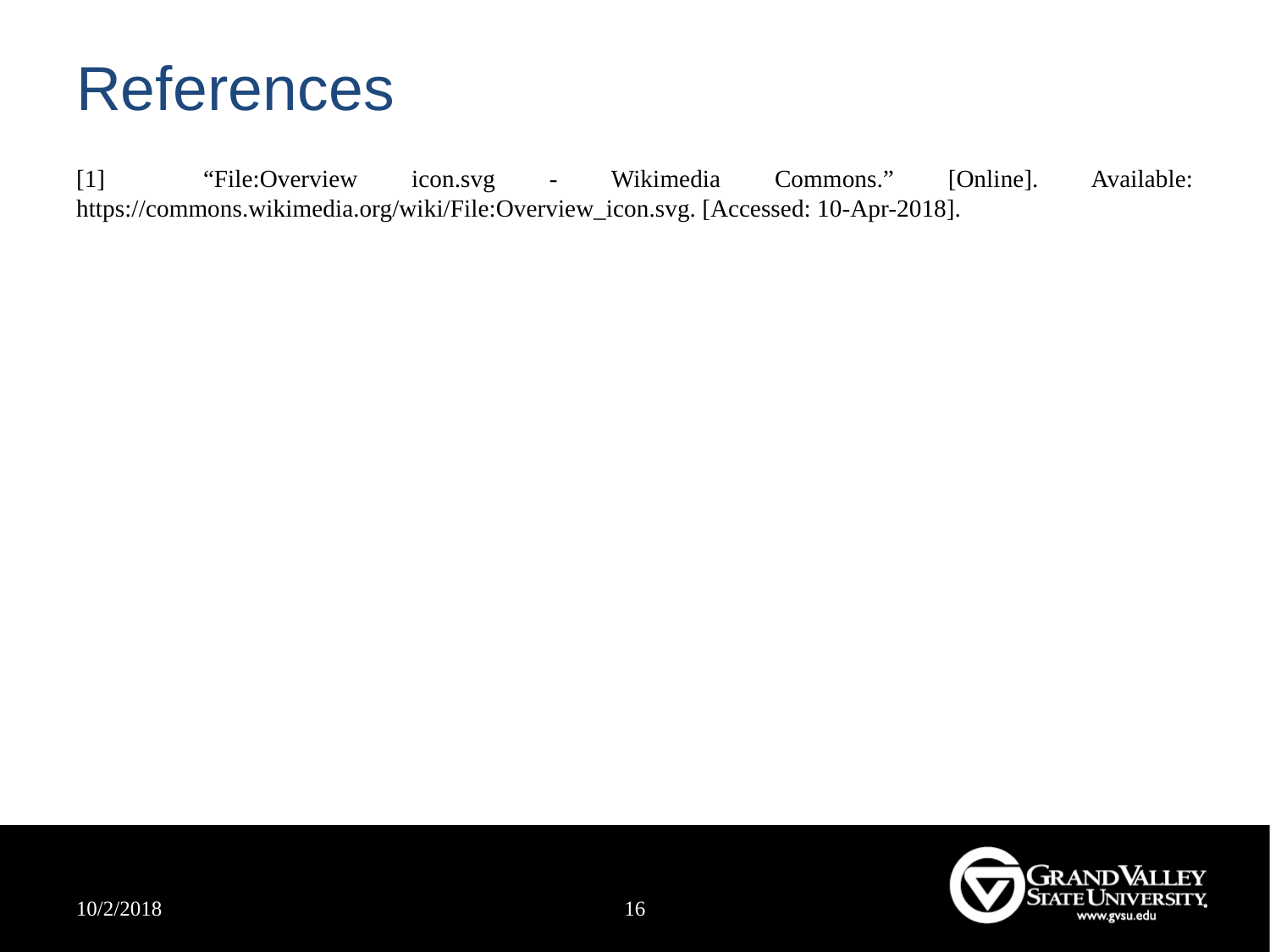

# References
[1]	“File:Overview icon.svg - Wikimedia Commons.” [Online]. Available: https://commons.wikimedia.org/wiki/File:Overview_icon.svg. [Accessed: 10-Apr-2018].

10/2/2018
16